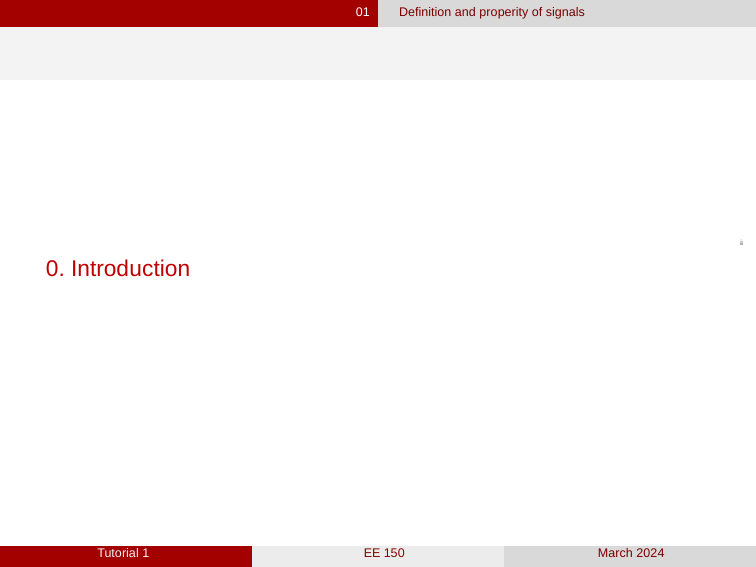

01
Definition and properity of signals

0. Introduction

Tutorial 1
EE 150
March 2024